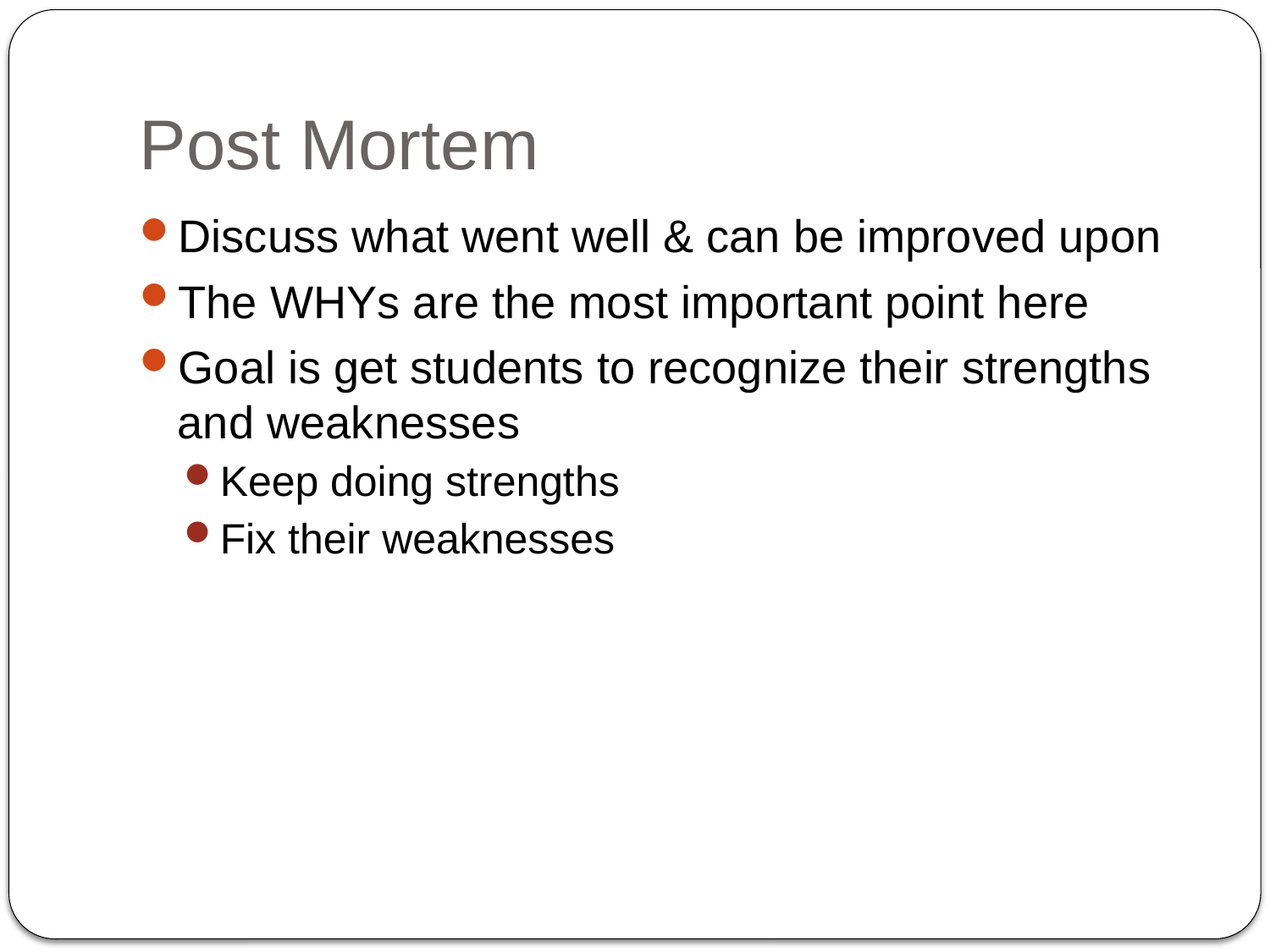

# Post Mortem
Discuss what went well & can be improved upon
The WHYs are the most important point here
Goal is get students to recognize their strengths and weaknesses
Keep doing strengths
Fix their weaknesses